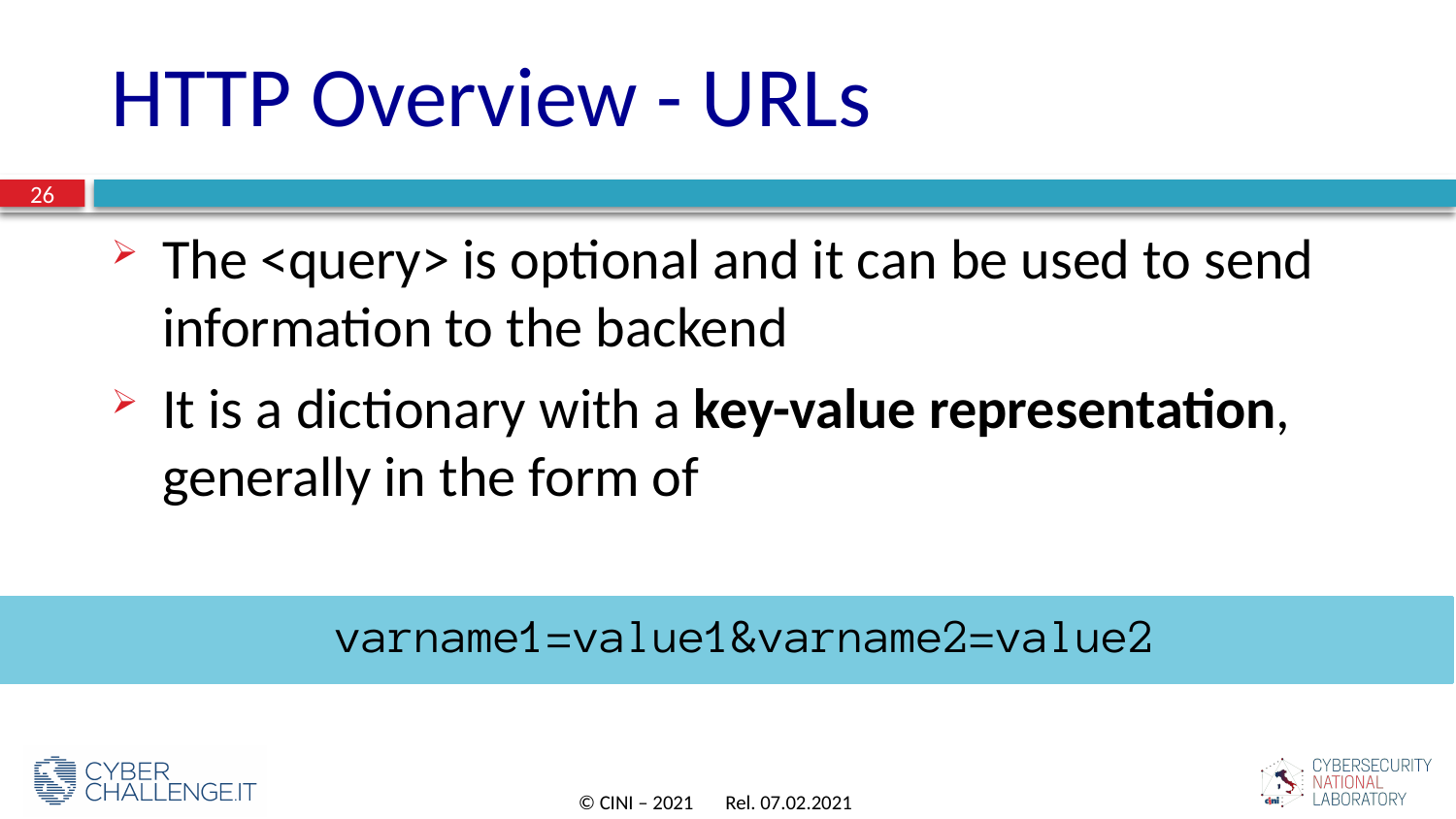

# HTTP Overview - URLs
26
The <query> is optional and it can be used to send information to the backend
It is a dictionary with a key-value representation, generally in the form of

varname1=value1&varname2=value2